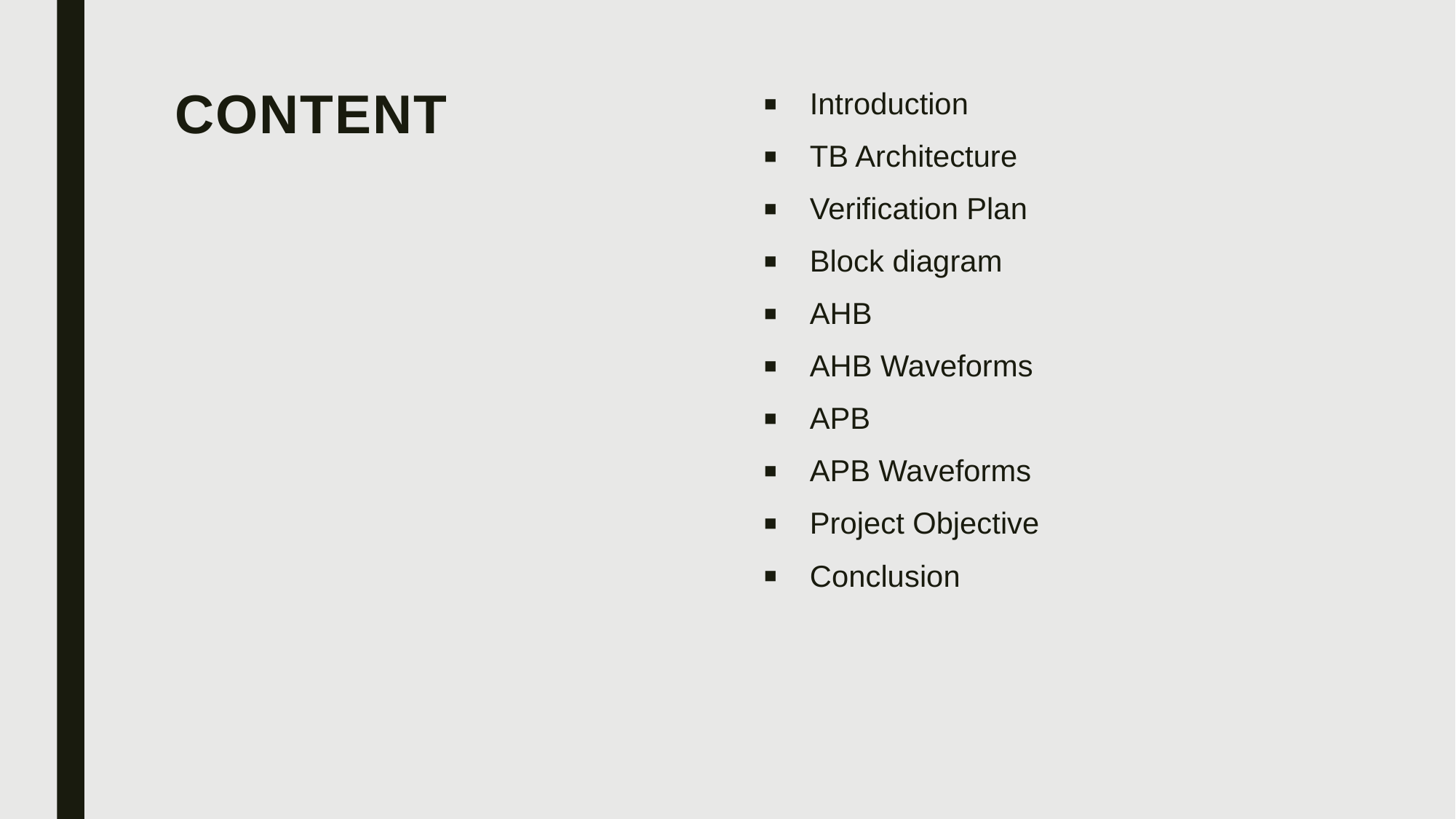

# content
Introduction
TB Architecture
Verification Plan
Block diagram
AHB
AHB Waveforms
APB
APB Waveforms
Project Objective
Conclusion